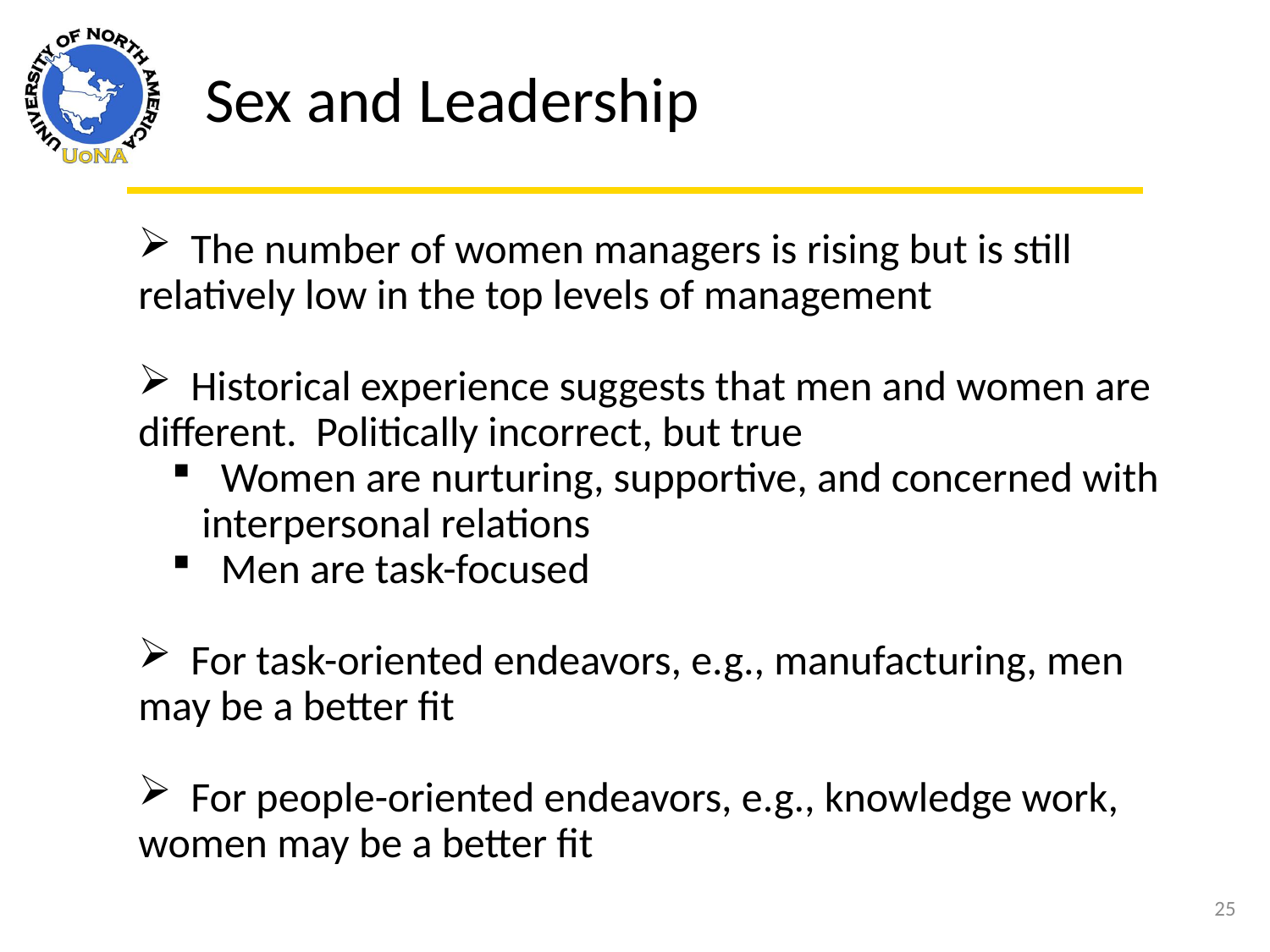

Sex and Leadership
  The number of women managers is rising but is still relatively low in the top levels of management

  Historical experience suggests that men and women are different.  Politically incorrect, but true
  Women are nurturing, supportive, and concerned with interpersonal relations
  Men are task-focused

  For task-oriented endeavors, e.g., manufacturing, men may be a better fit

  For people-oriented endeavors, e.g., knowledge work, women may be a better fit

25